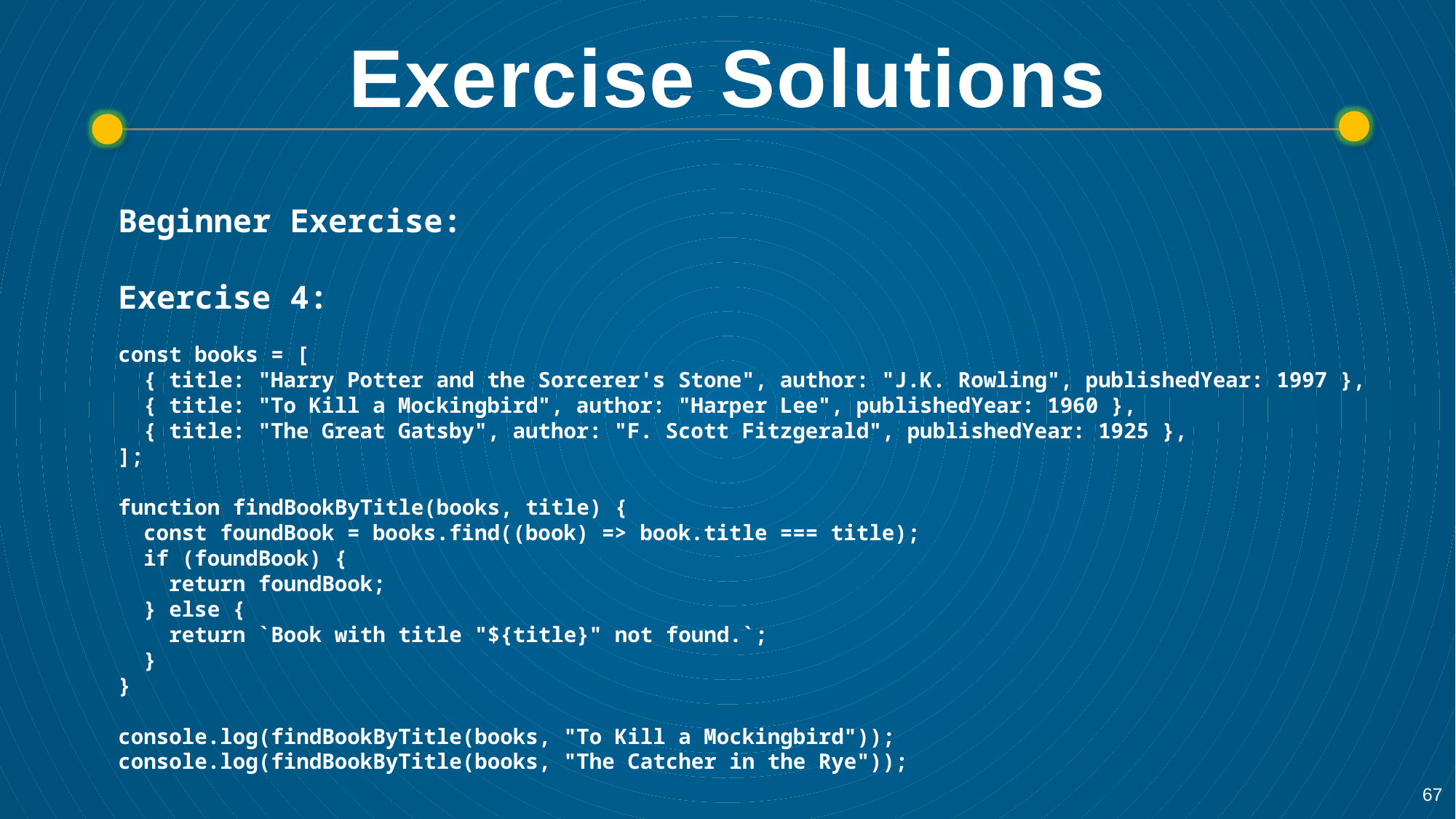

# Exercise Solutions

Beginner Exercise:

Exercise 4:

const books = [
  { title: "Harry Potter and the Sorcerer's Stone", author: "J.K. Rowling", publishedYear: 1997 },
  { title: "To Kill a Mockingbird", author: "Harper Lee", publishedYear: 1960 },
  { title: "The Great Gatsby", author: "F. Scott Fitzgerald", publishedYear: 1925 },
];

function findBookByTitle(books, title) {
  const foundBook = books.find((book) => book.title === title);
  if (foundBook) {
    return foundBook;
  } else {
    return `Book with title "${title}" not found.`;
  }
}

console.log(findBookByTitle(books, "To Kill a Mockingbird"));
console.log(findBookByTitle(books, "The Catcher in the Rye"));
67